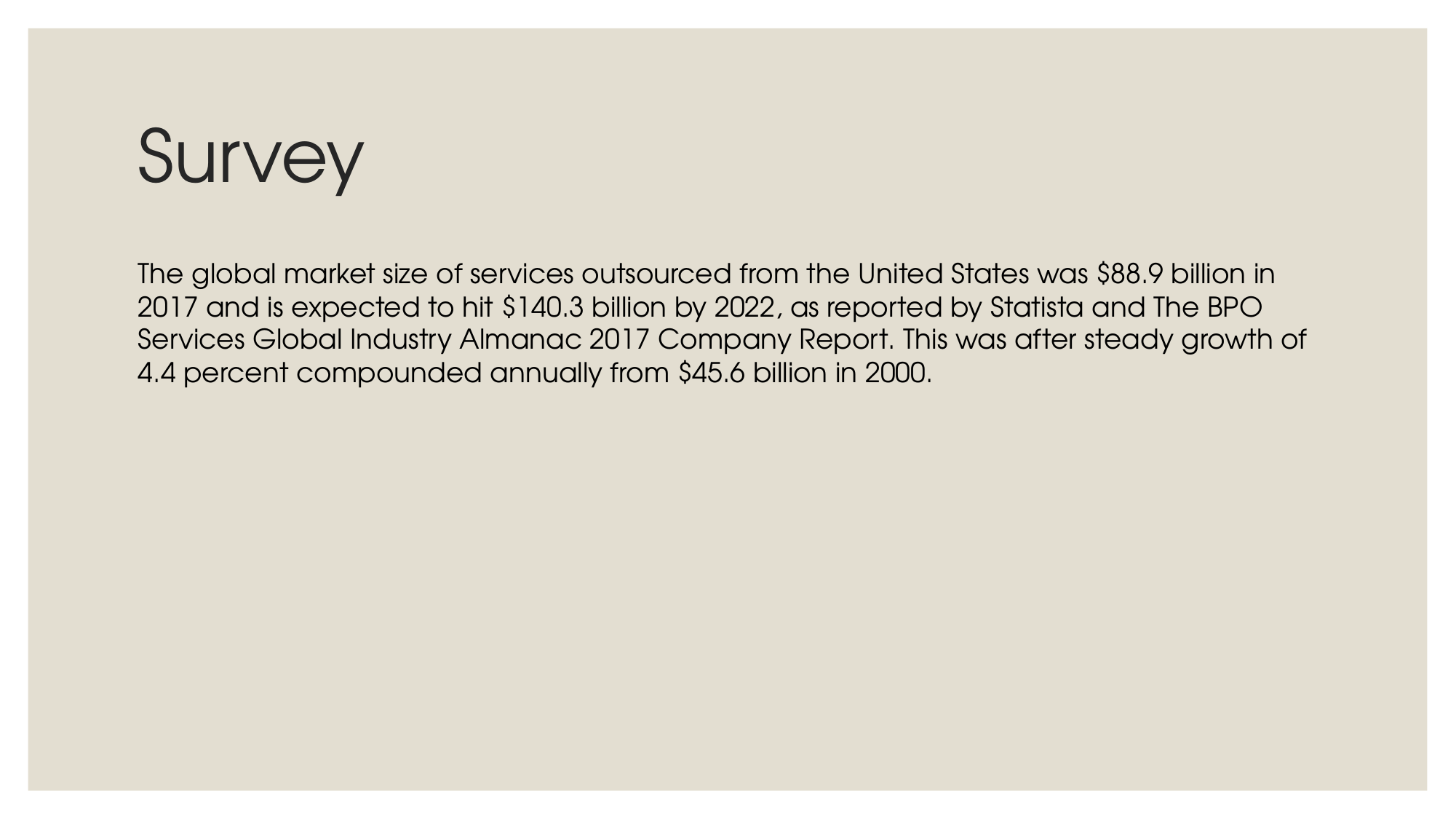

# Survey
The global market size of services outsourced from the United States was $88.9 billion in 2017 and is expected to hit $140.3 billion by 2022, as reported by Statista and The BPO Services Global Industry Almanac 2017 Company Report. This was after steady growth of 4.4 percent compounded annually from $45.6 billion in 2000.